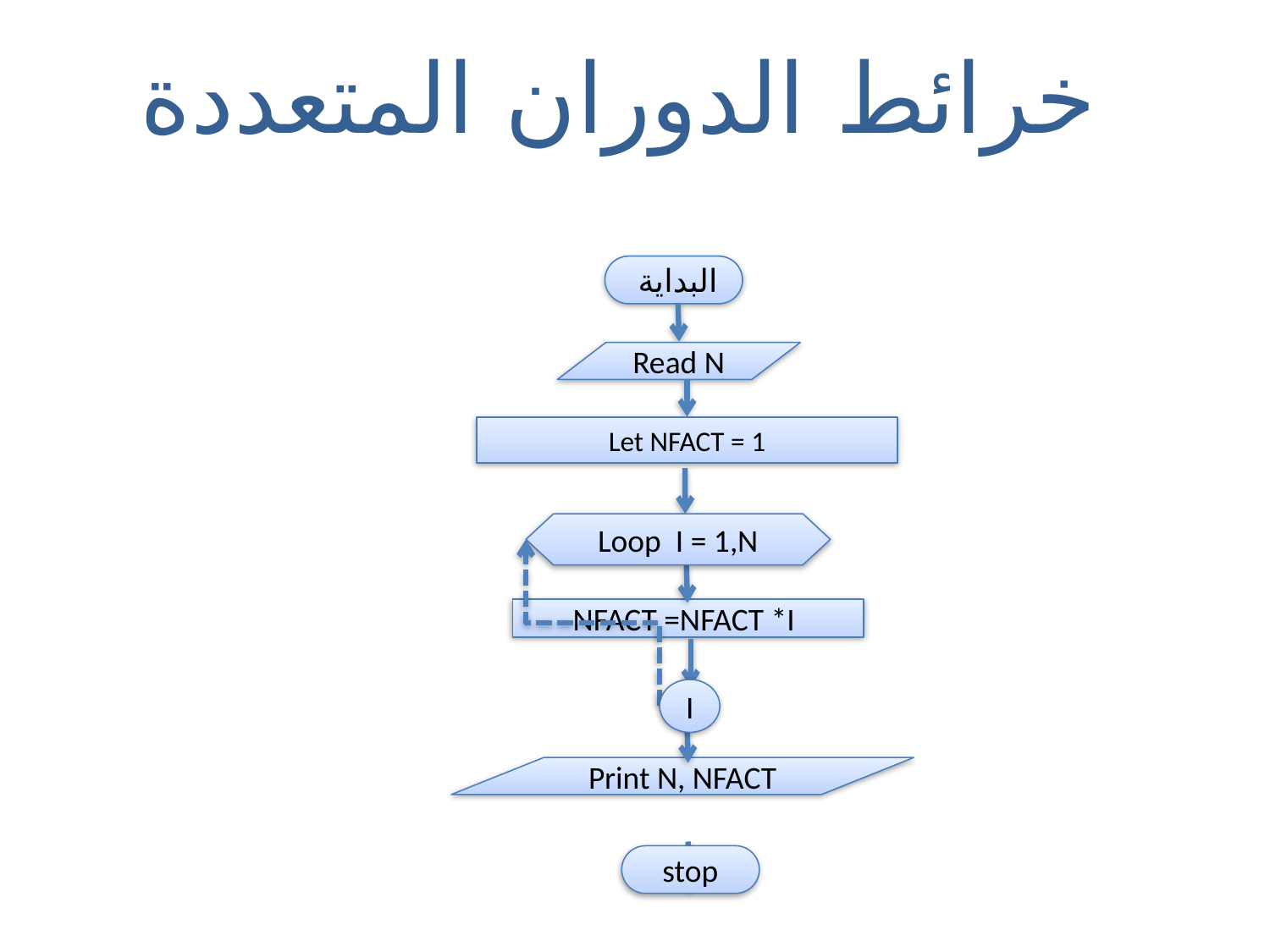

خرائط الدوران المتعددة
البداية
Read N
Let NFACT = 1
Loop  I = 1,N
 NFACT =NFACT *I
I
Print N, NFACT
stop